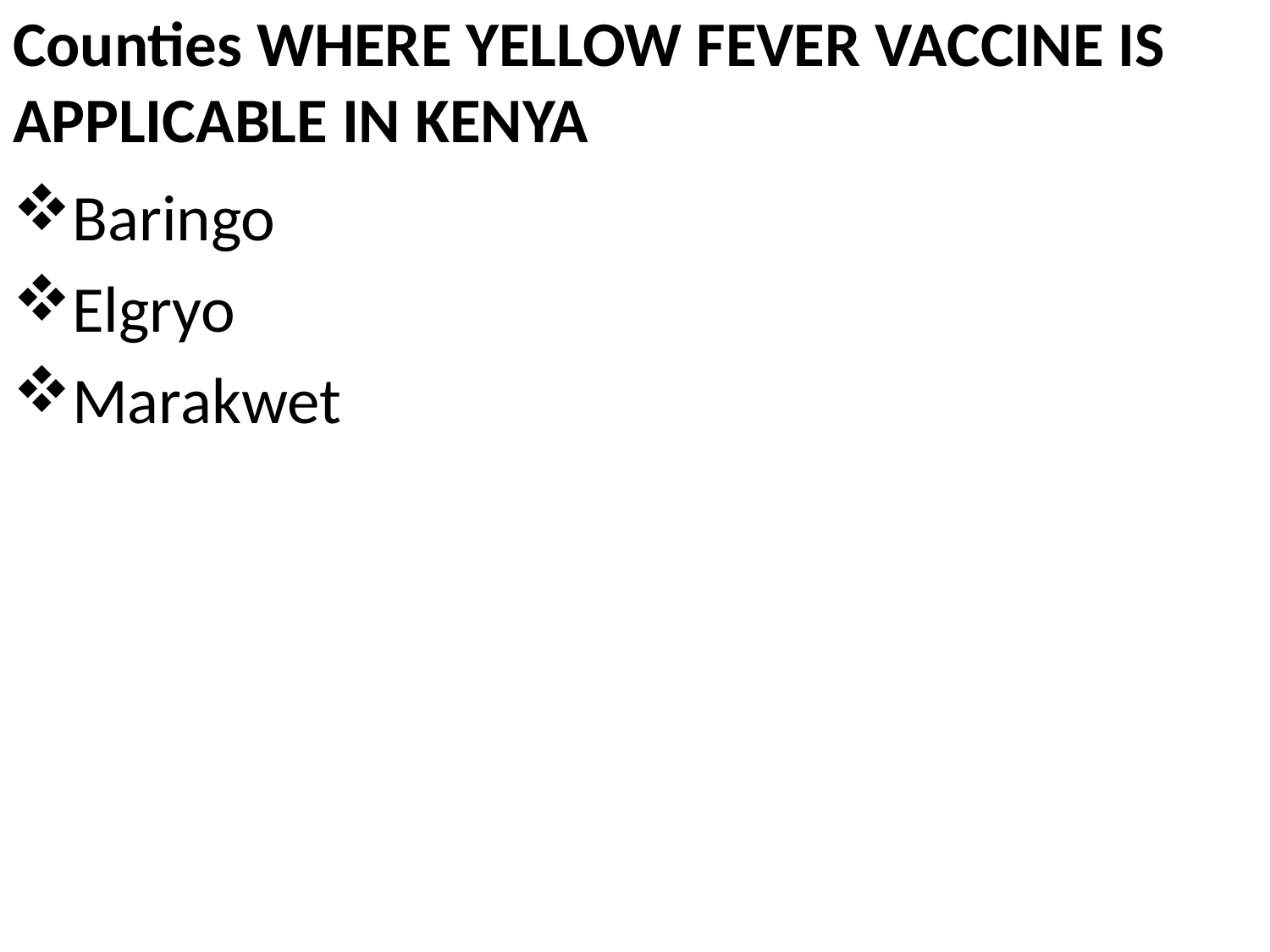

# Counties WHERE YELLOW FEVER VACCINE IS APPLICABLE IN KENYA
Baringo
Elgryo
Marakwet